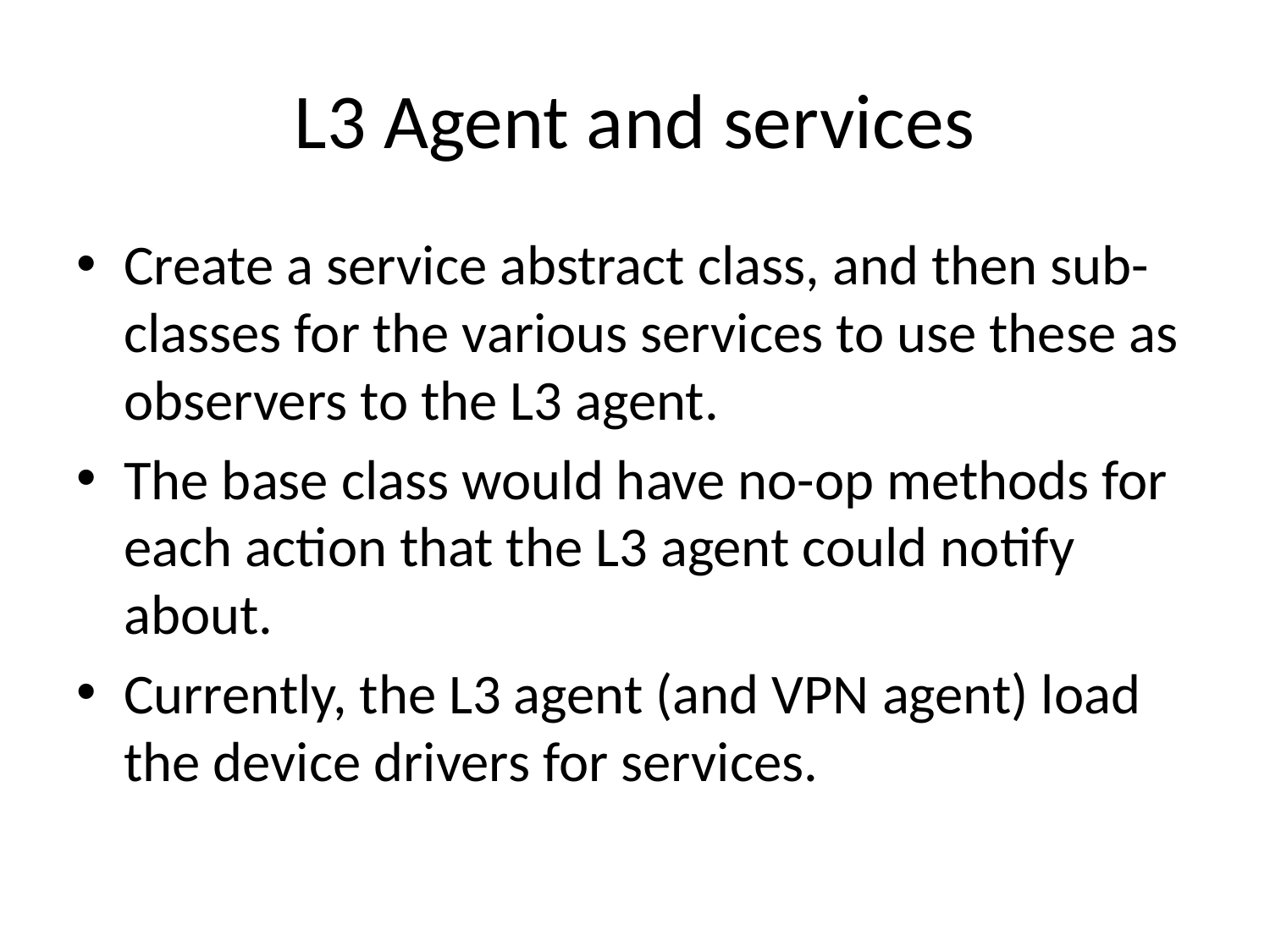

# L3 Agent and services
Create a service abstract class, and then sub-classes for the various services to use these as observers to the L3 agent.
The base class would have no-op methods for each action that the L3 agent could notify about.
Currently, the L3 agent (and VPN agent) load the device drivers for services.